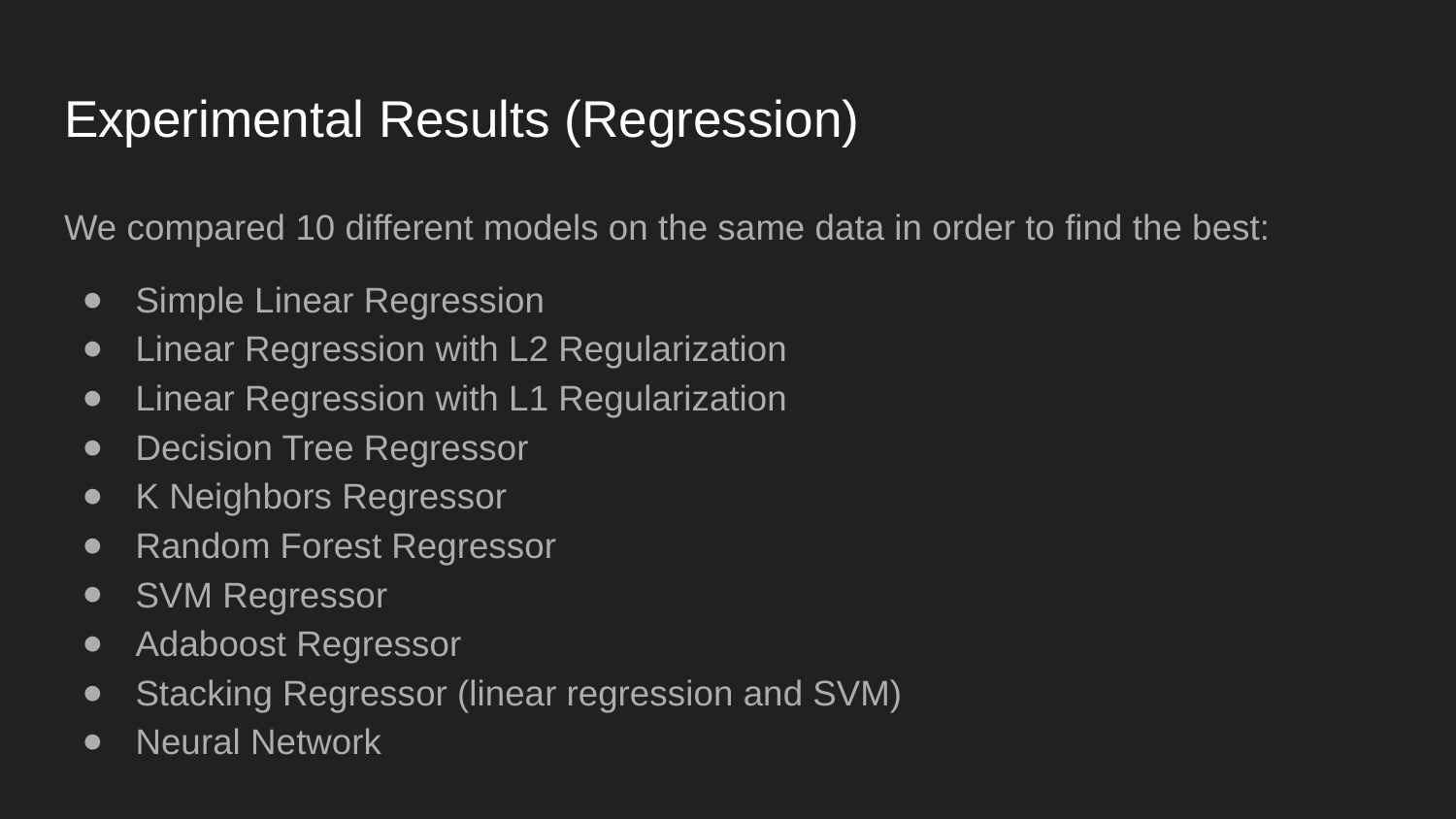

# Experimental Results (Regression)
We compared 10 different models on the same data in order to find the best:
Simple Linear Regression
Linear Regression with L2 Regularization
Linear Regression with L1 Regularization
Decision Tree Regressor
K Neighbors Regressor
Random Forest Regressor
SVM Regressor
Adaboost Regressor
Stacking Regressor (linear regression and SVM)
Neural Network